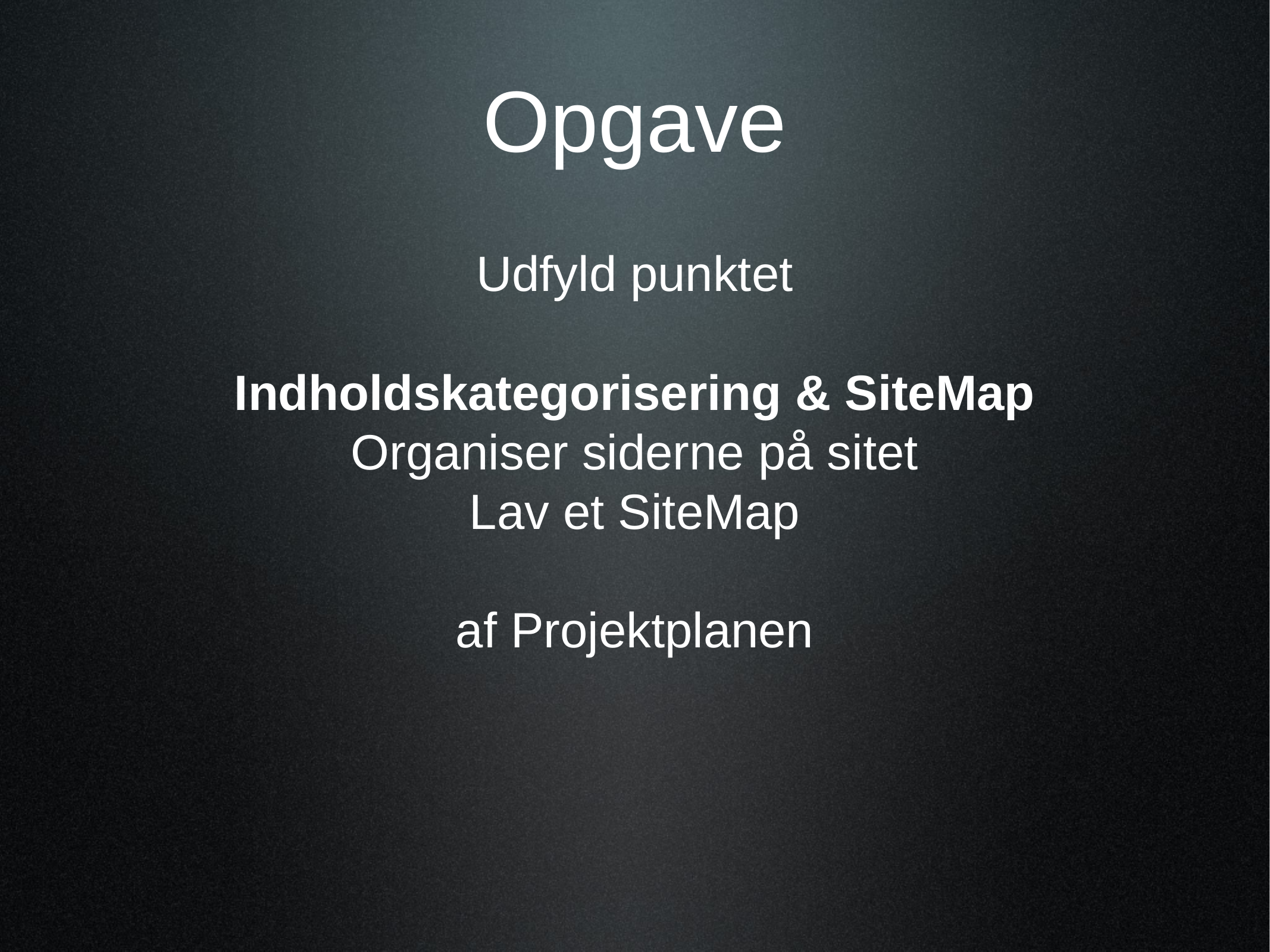

# Opgave
Udfyld punktet

Indholdskategorisering & SiteMap
Organiser siderne på sitet
Lav et SiteMap

af Projektplanen